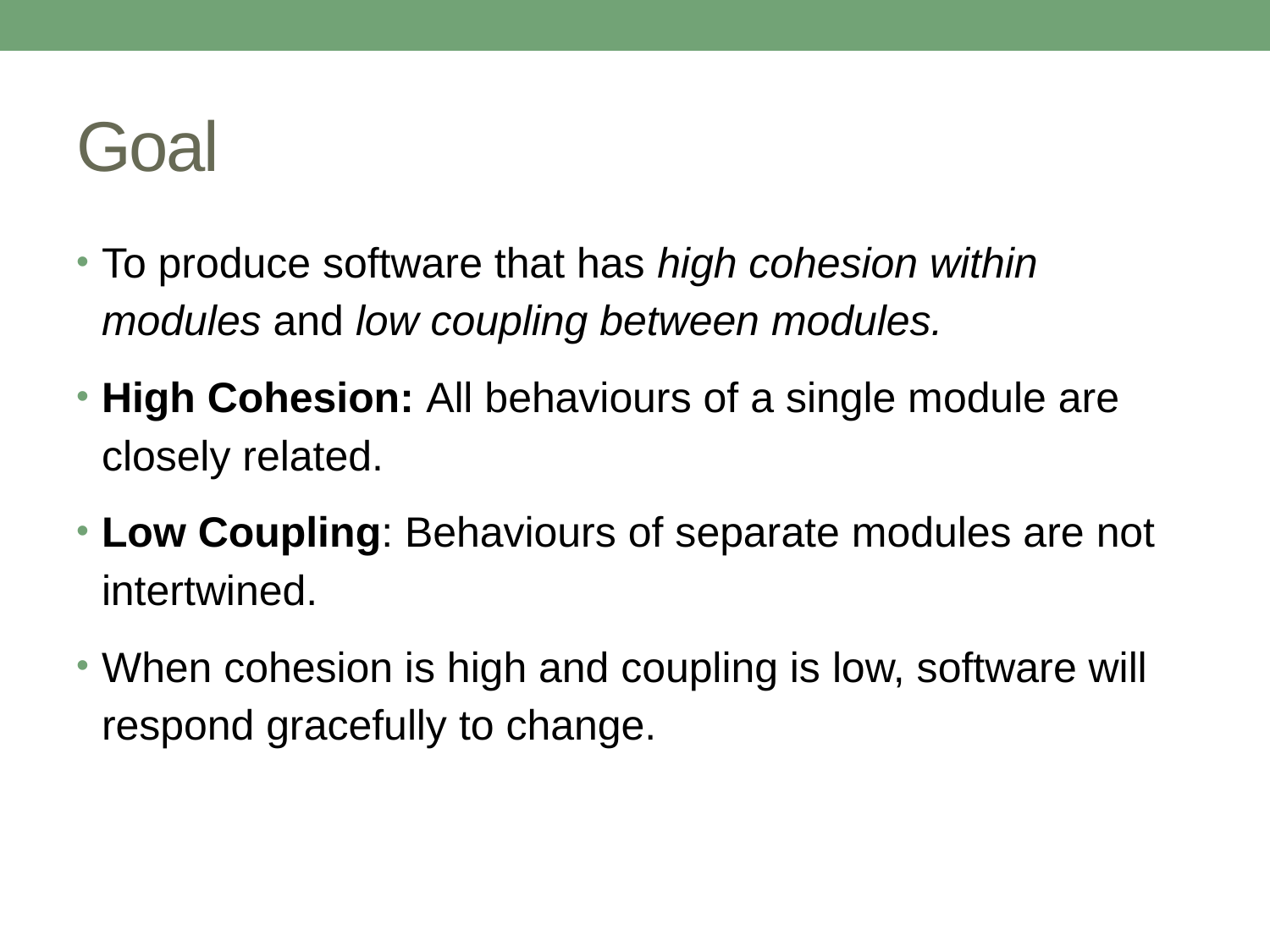

# Goal
To produce software that has high cohesion within modules and low coupling between modules.
High Cohesion: All behaviours of a single module are closely related.
Low Coupling: Behaviours of separate modules are not intertwined.
When cohesion is high and coupling is low, software will respond gracefully to change.